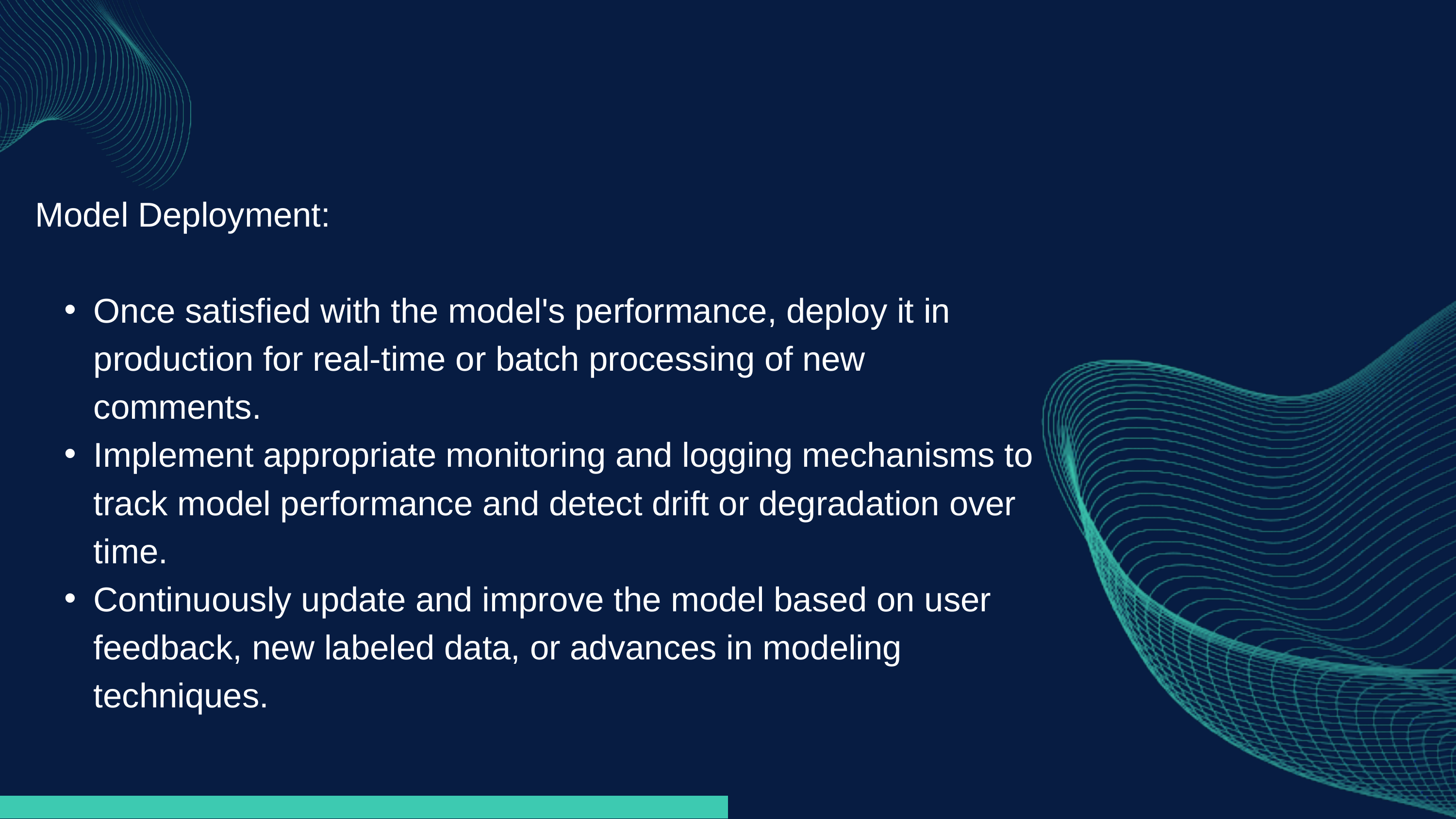

Model Deployment:

Once satisfied with the model's performance, deploy it in production for real-time or batch processing of new comments.
Implement appropriate monitoring and logging mechanisms to track model performance and detect drift or degradation over time.
Continuously update and improve the model based on user feedback, new labeled data, or advances in modeling techniques.